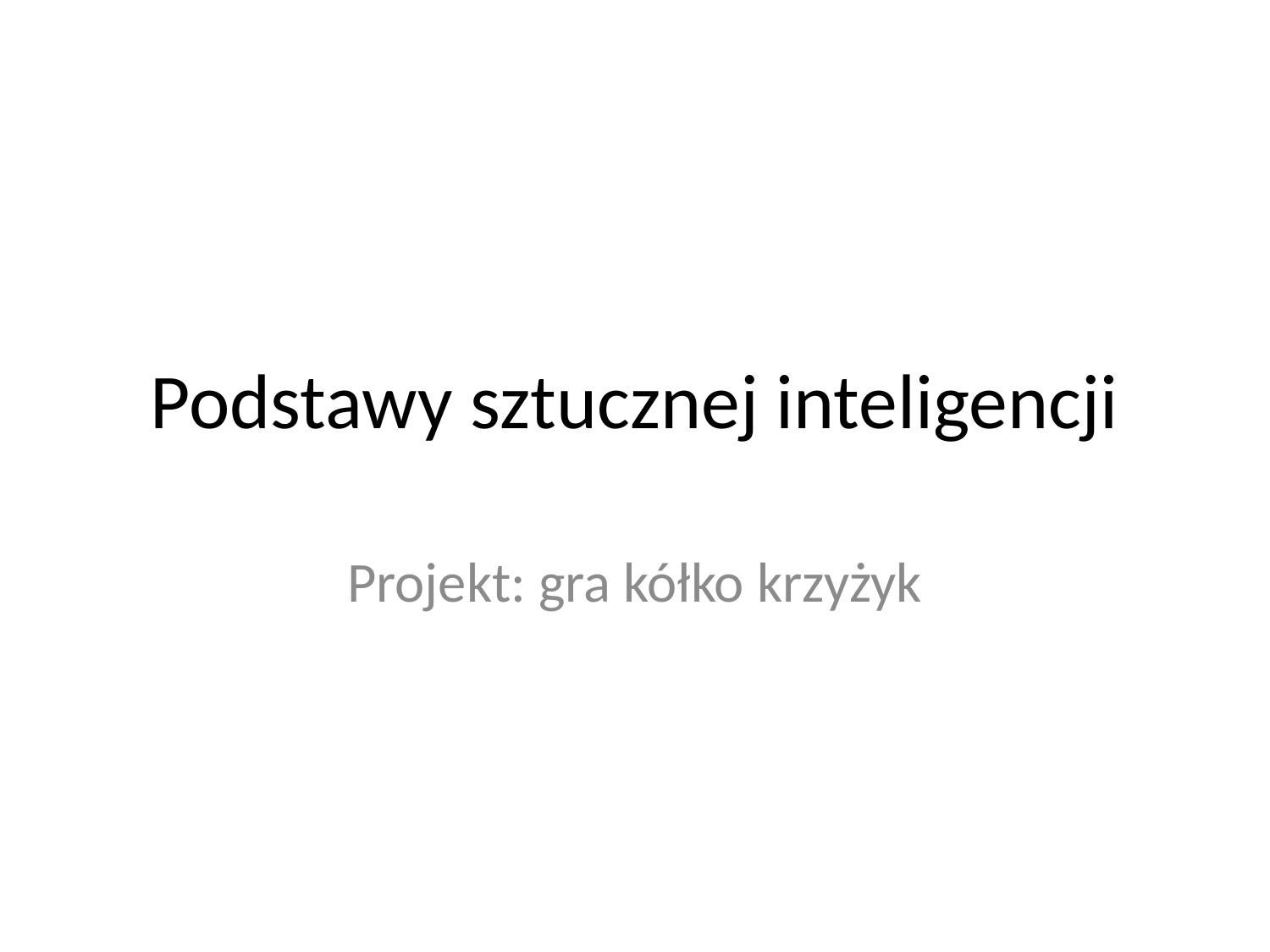

# Podstawy sztucznej inteligencji
Projekt: gra kółko krzyżyk